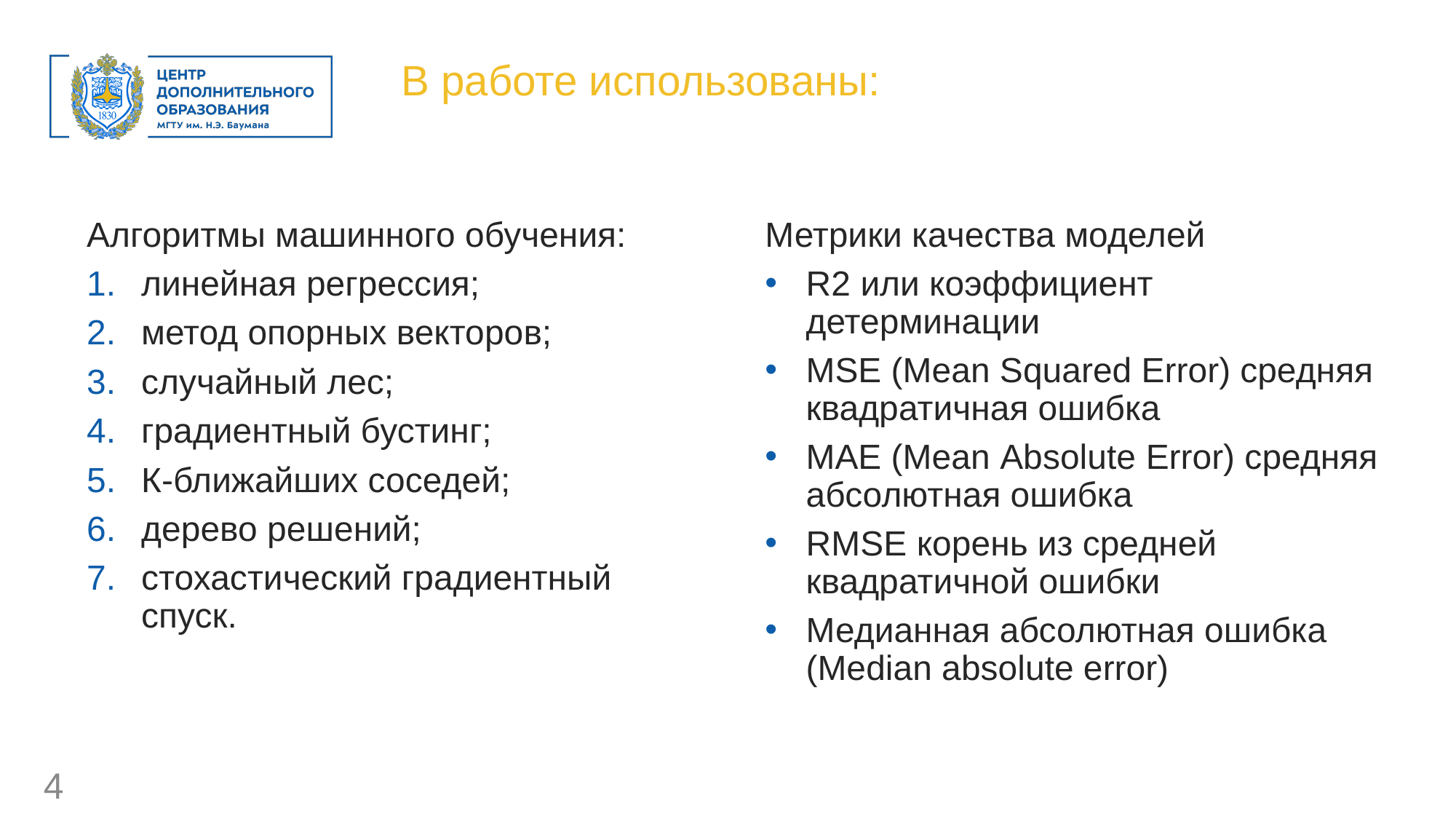

В работе использованы:
Алгоритмы машинного обучения:
линейная регрессия;
метод опорных векторов;
случайный лес;
градиентный бустинг;
К-ближайших соседей;
дерево решений;
стохастический градиентный спуск.

Метрики качества моделей
R2 или коэффициент детерминации
MSE (Mean Squared Error) средняя квадратичная ошибка
MAE (Mean Absolute Error) cредняя абсолютная ошибка
RMSE корень из средней квадратичной ошибки
Медианная абсолютная ошибка (Median absolute error)

4